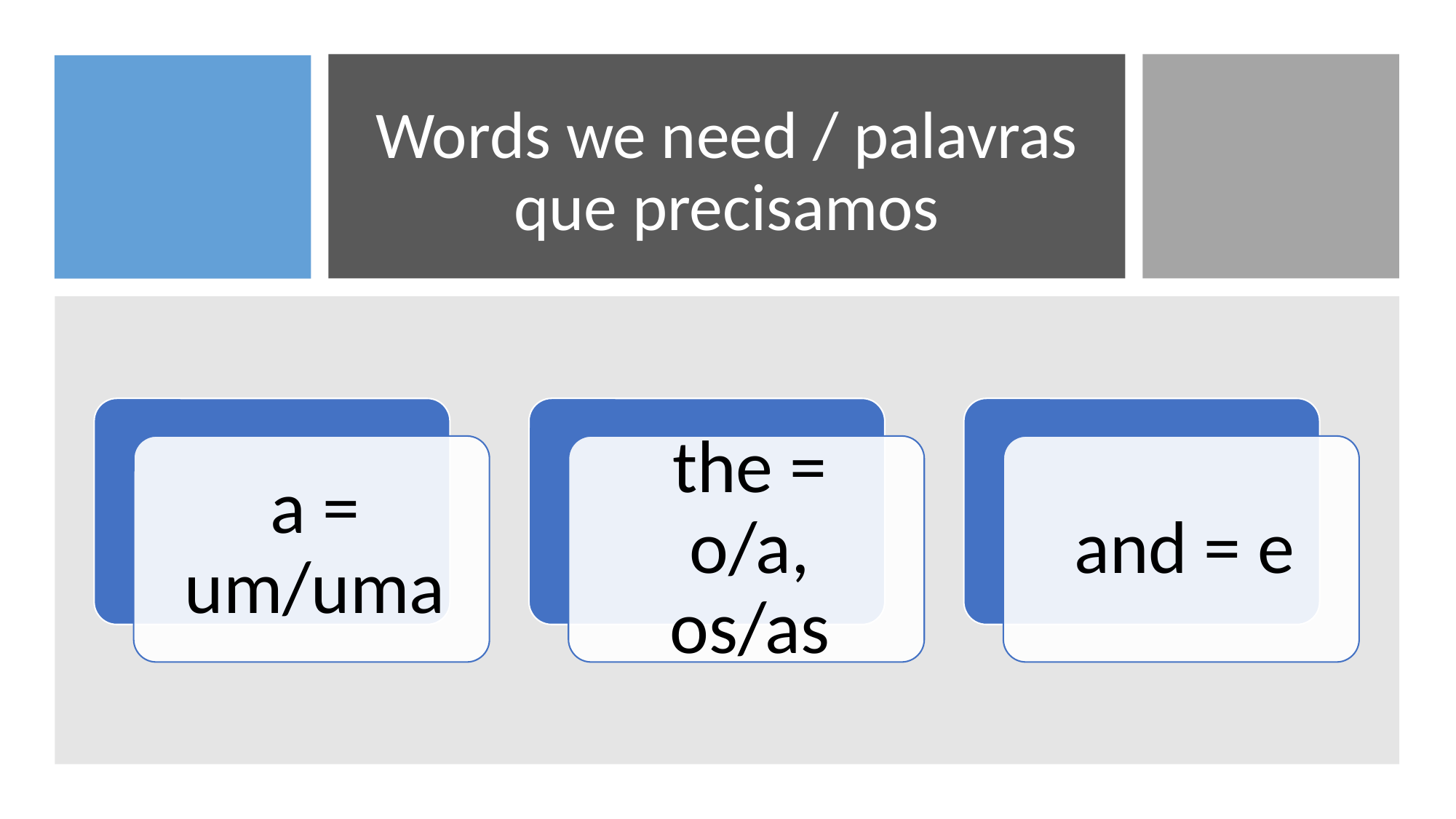

# Words we need / palavras que precisamos

a = um/uma
the = o/a, os/as
and = e